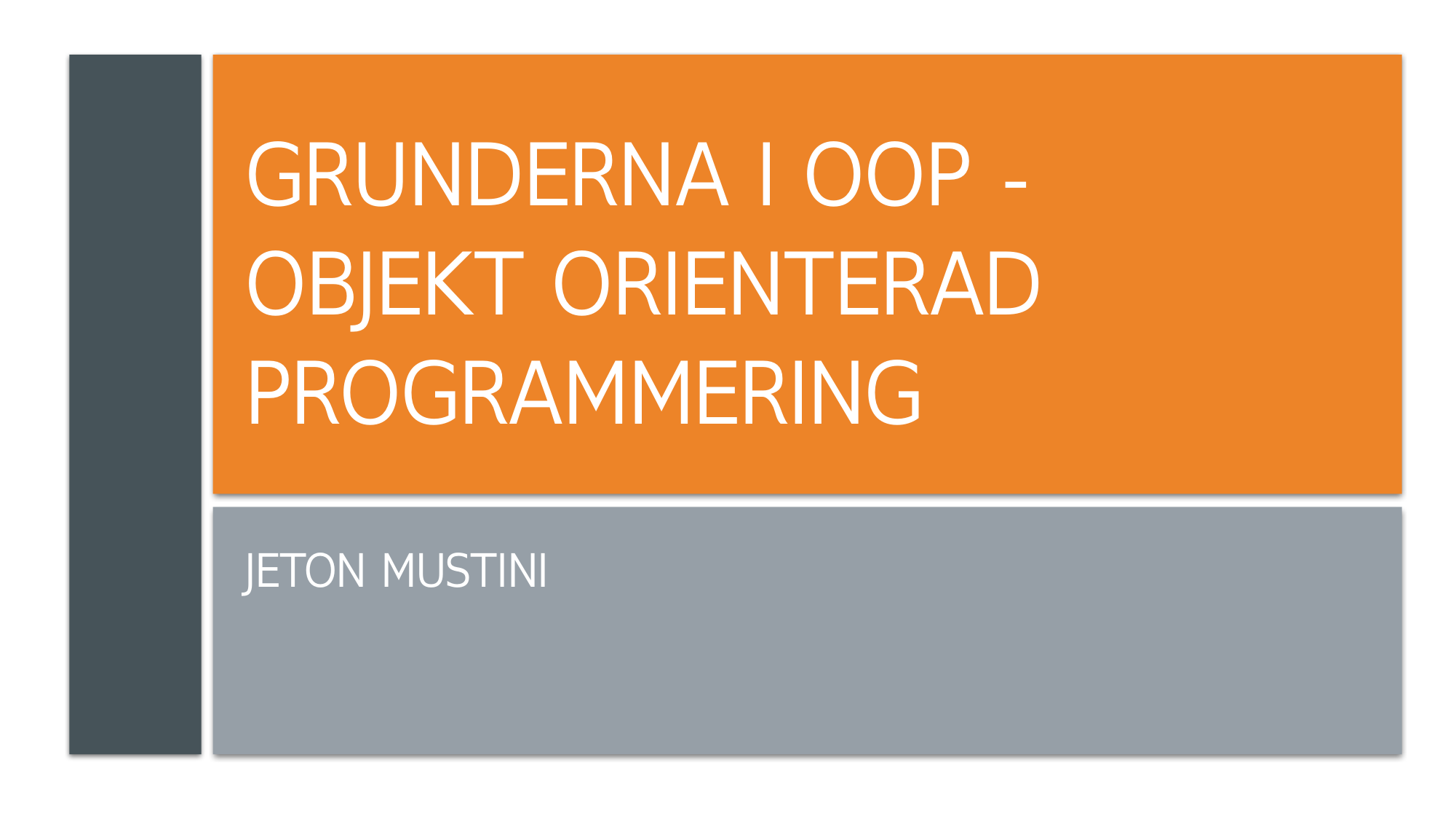

# Grunderna I OOP - Objekt Orienterad programmering

Jeton Mustini